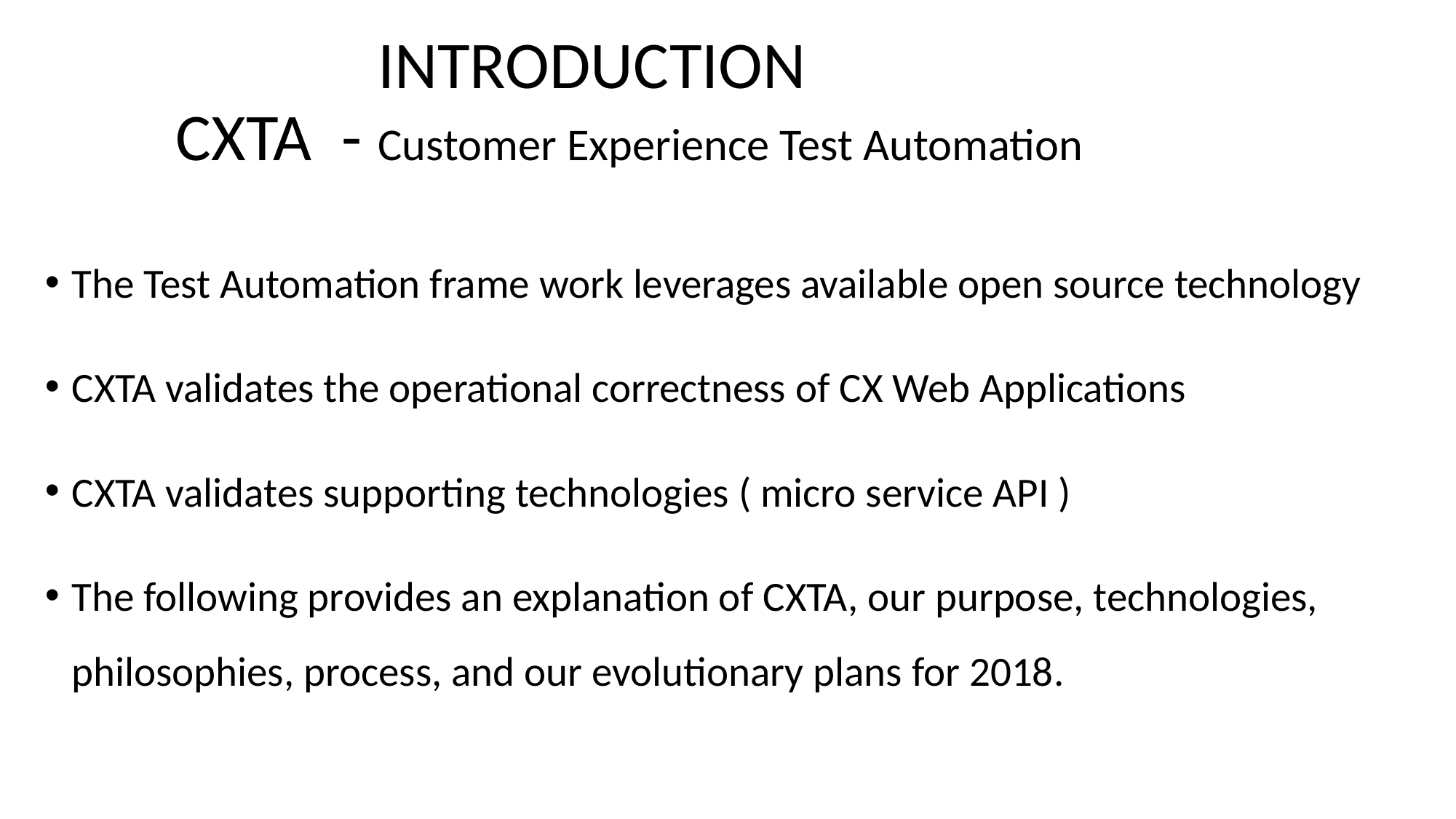

# INTRODUCTION CXTA  - Customer Experience Test Automation
The Test Automation frame work leverages available open source technology
CXTA validates the operational correctness of CX Web Applications
CXTA validates supporting technologies ( micro service API )
The following provides an explanation of CXTA, our purpose, technologies, philosophies, process, and our evolutionary plans for 2018.